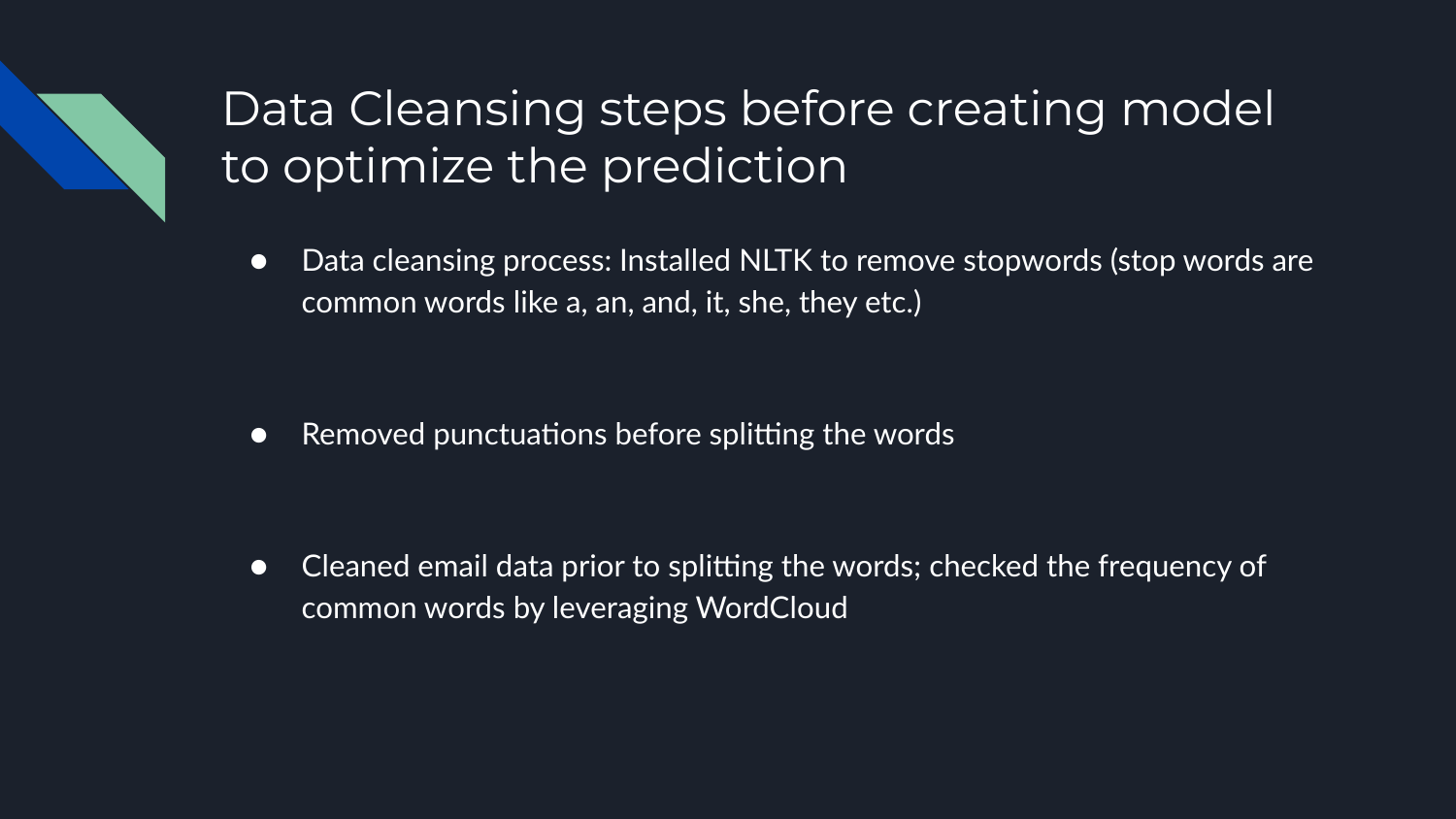

# Data Cleansing steps before creating model to optimize the prediction
Data cleansing process: Installed NLTK to remove stopwords (stop words are common words like a, an, and, it, she, they etc.)

Removed punctuations before splitting the words

Cleaned email data prior to splitting the words; checked the frequency of common words by leveraging WordCloud